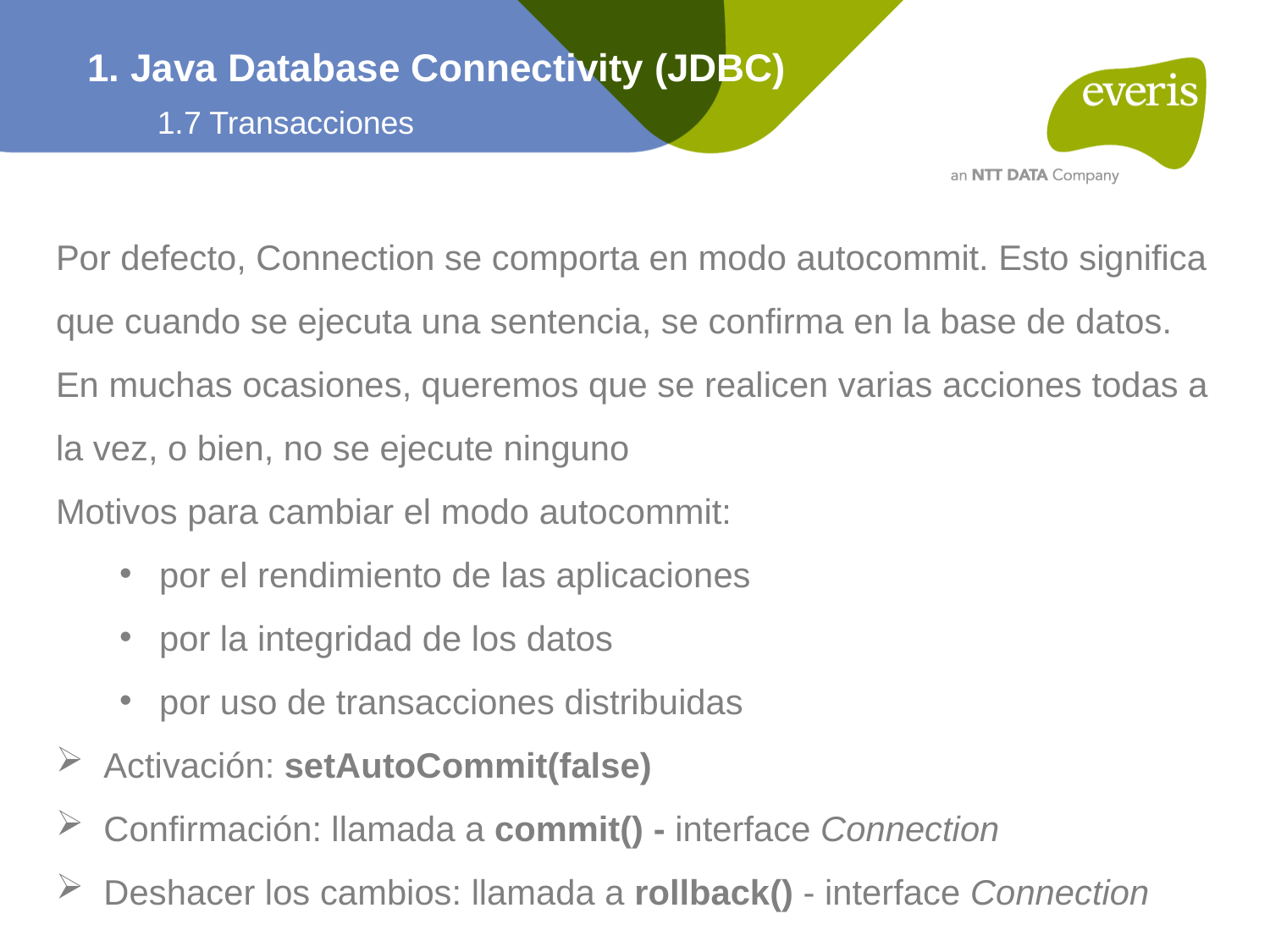

1. Java Database Connectivity (JDBC)

1.7 Transacciones
Por defecto, Connection se comporta en modo autocommit. Esto significa que cuando se ejecuta una sentencia, se confirma en la base de datos. En muchas ocasiones, queremos que se realicen varias acciones todas a la vez, o bien, no se ejecute ninguno
Motivos para cambiar el modo autocommit:
por el rendimiento de las aplicaciones
por la integridad de los datos
por uso de transacciones distribuidas
Activación: setAutoCommit(false)
Confirmación: llamada a commit() - interface Connection
Deshacer los cambios: llamada a rollback() - interface Connection